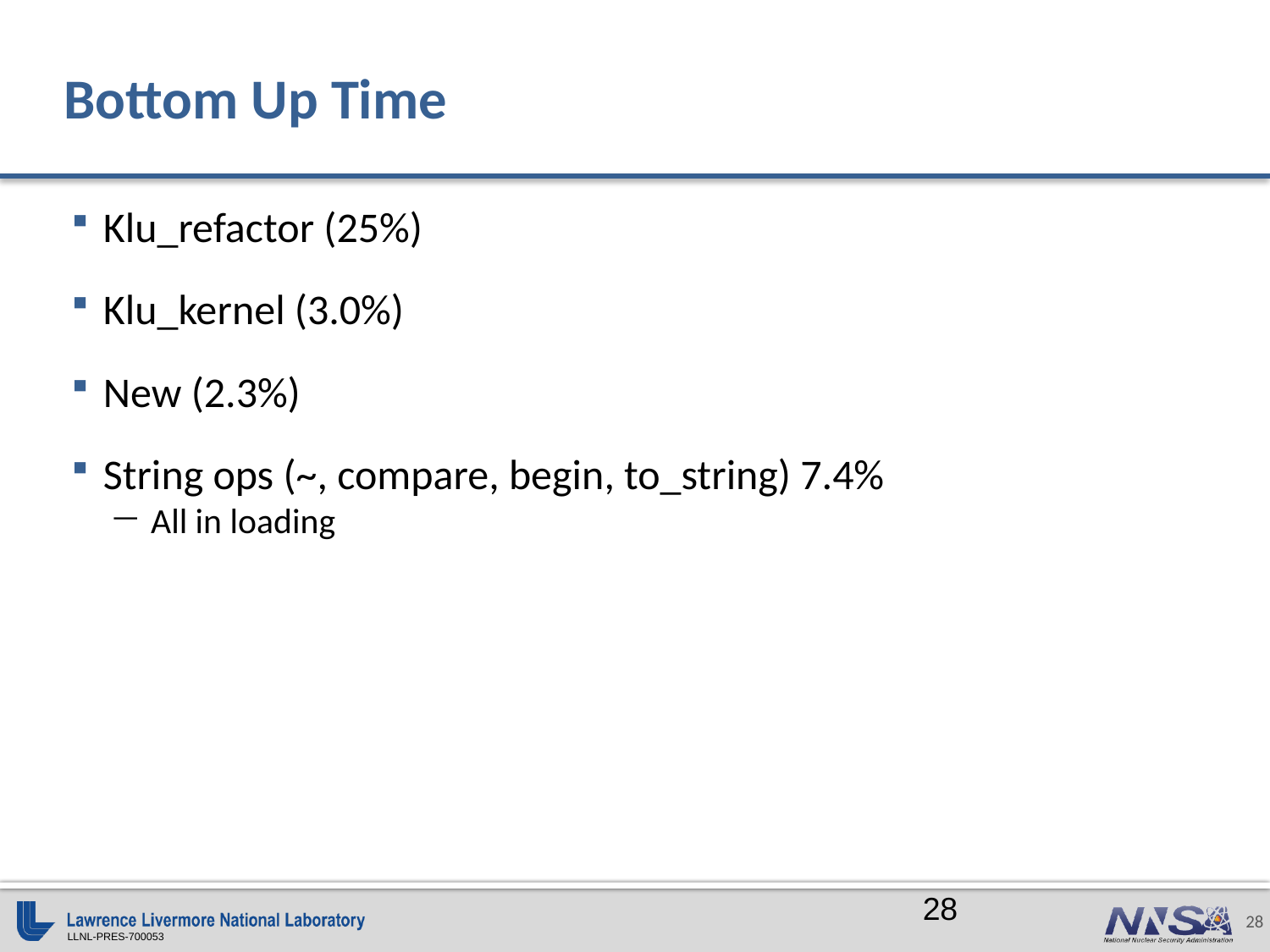

# Bottom Up Time
Klu_refactor (25%)
Klu_kernel (3.0%)
New (2.3%)
String ops (~, compare, begin, to_string) 7.4%
All in loading
28